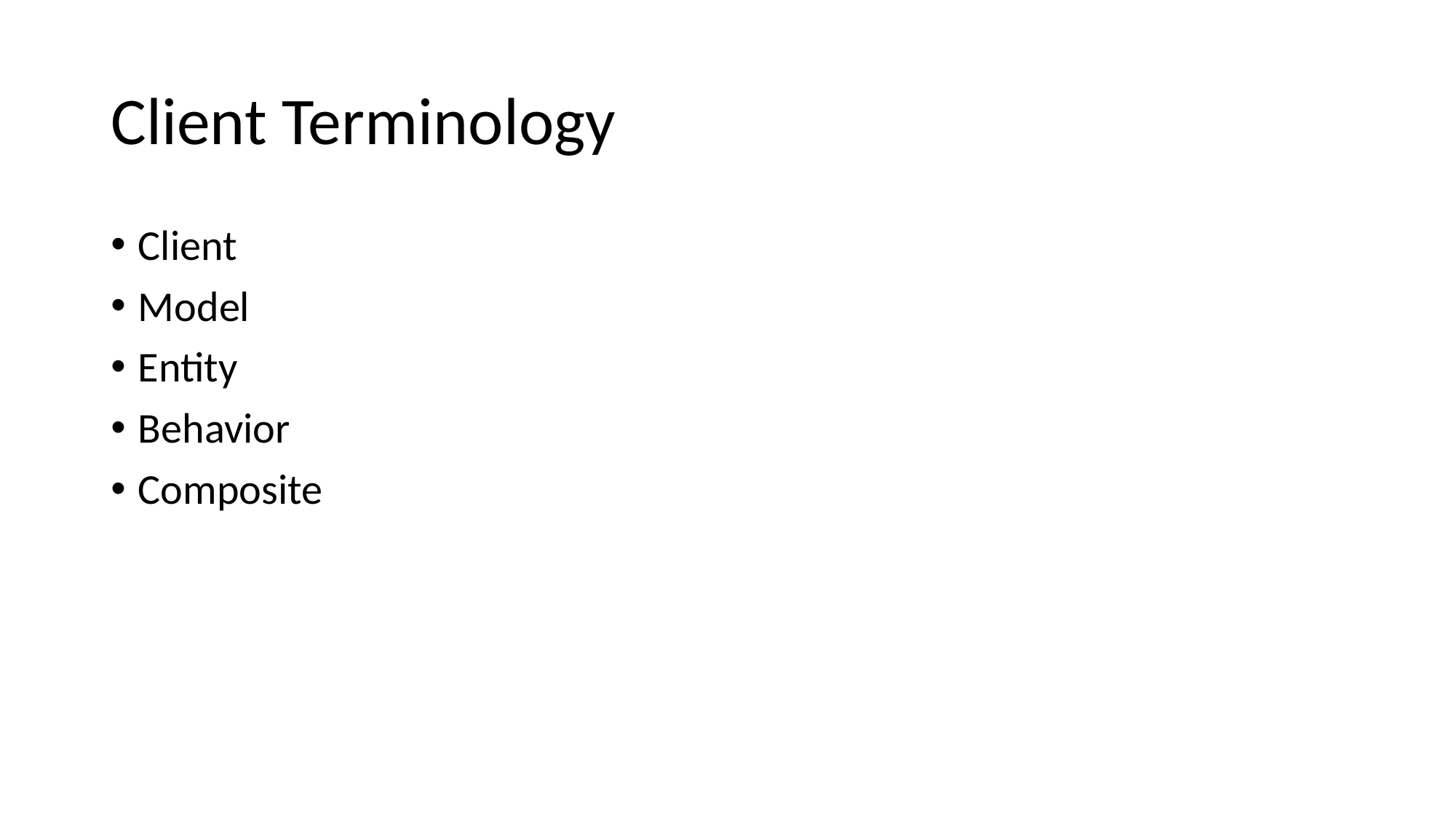

# Client Terminology
Client
Model
Entity
Behavior
Composite